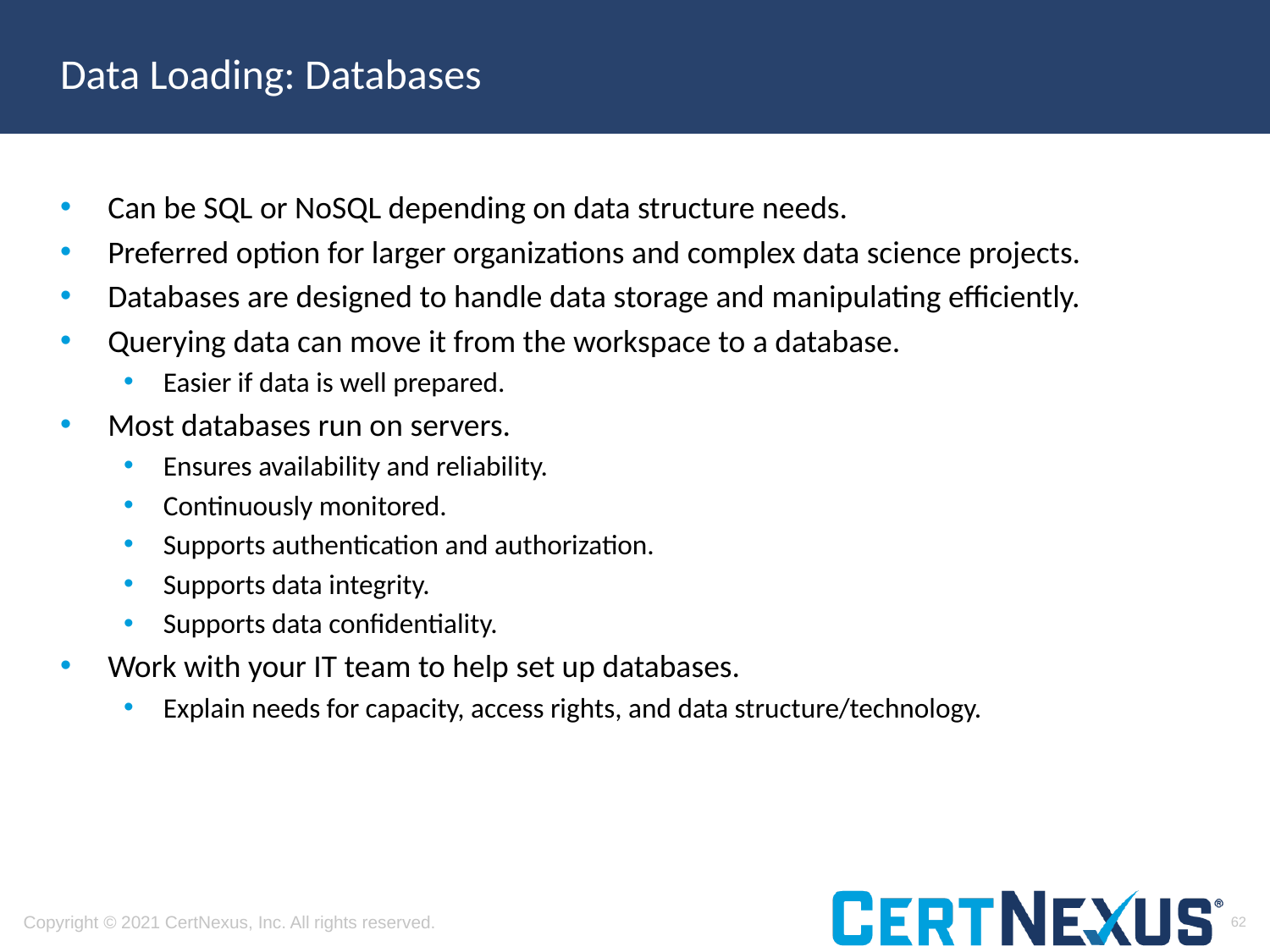

# Data Loading: Databases
Can be SQL or NoSQL depending on data structure needs.
Preferred option for larger organizations and complex data science projects.
Databases are designed to handle data storage and manipulating efficiently.
Querying data can move it from the workspace to a database.
Easier if data is well prepared.
Most databases run on servers.
Ensures availability and reliability.
Continuously monitored.
Supports authentication and authorization.
Supports data integrity.
Supports data confidentiality.
Work with your IT team to help set up databases.
Explain needs for capacity, access rights, and data structure/technology.
62